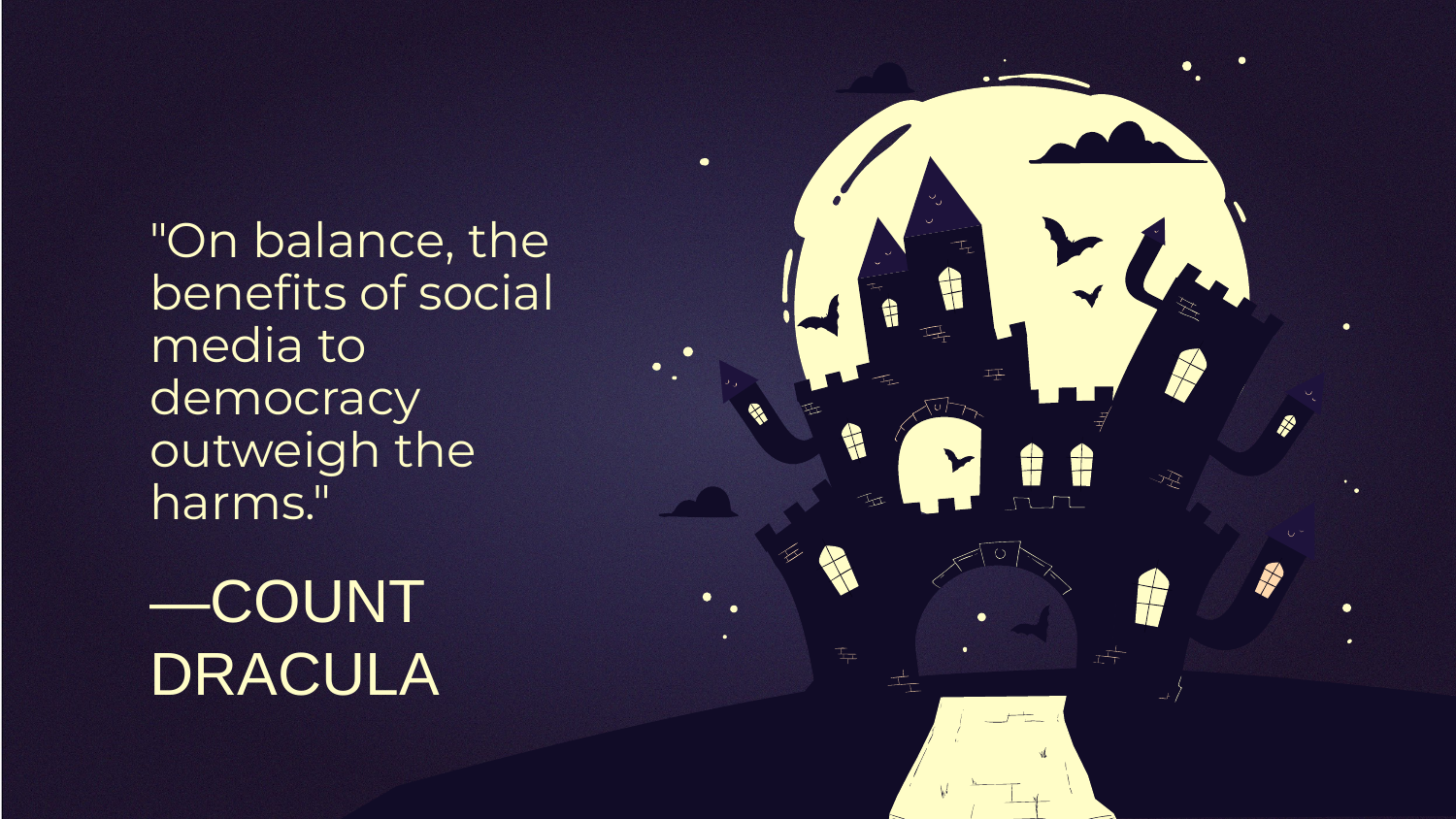

"On balance, the benefits of social media to democracy outweigh the harms."

# —COUNT DRACULA